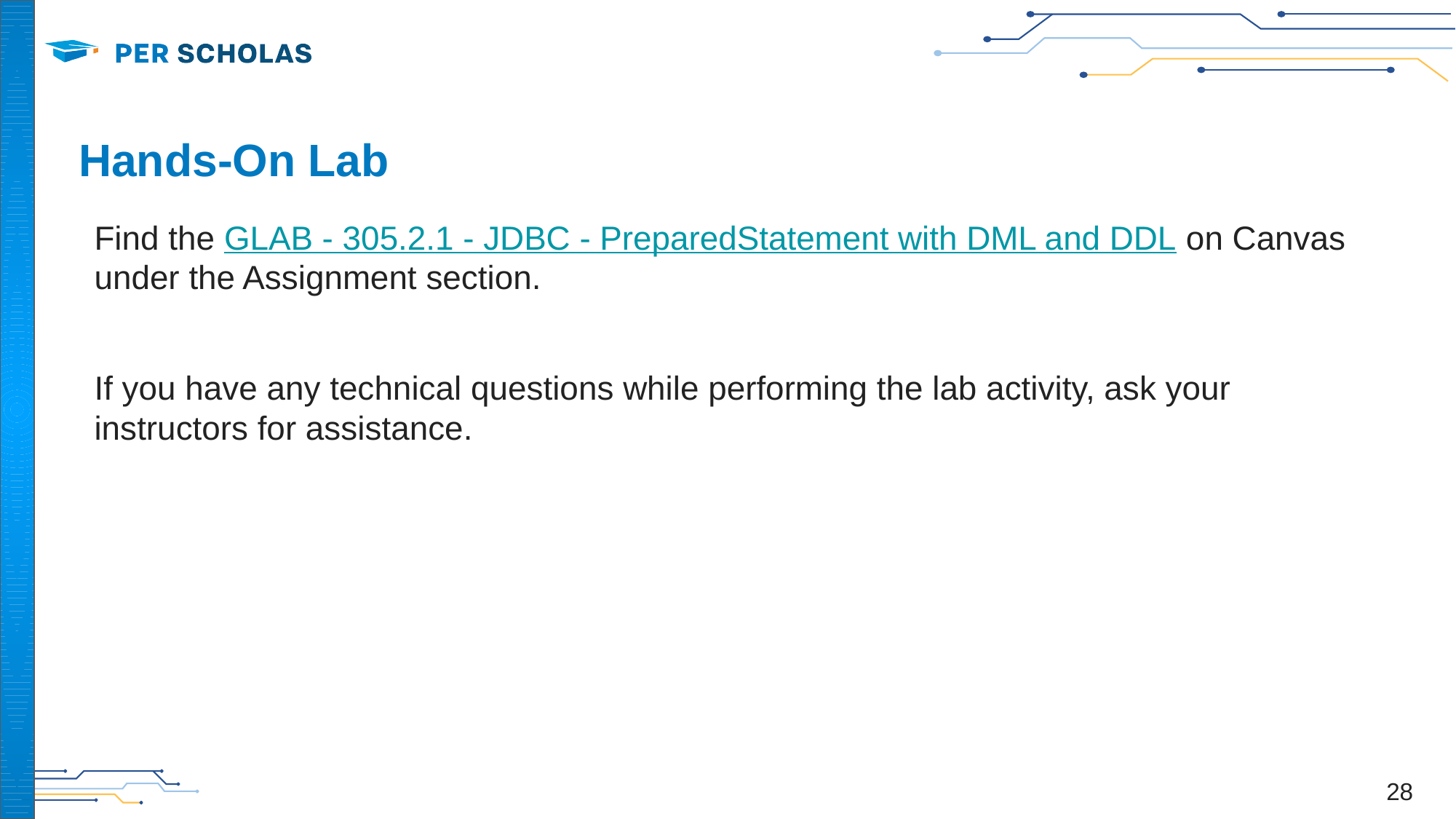

# Hands-On Lab
Find the GLAB - 305.2.1 - JDBC - PreparedStatement with DML and DDL on Canvas under the Assignment section.

If you have any technical questions while performing the lab activity, ask your instructors for assistance.
28